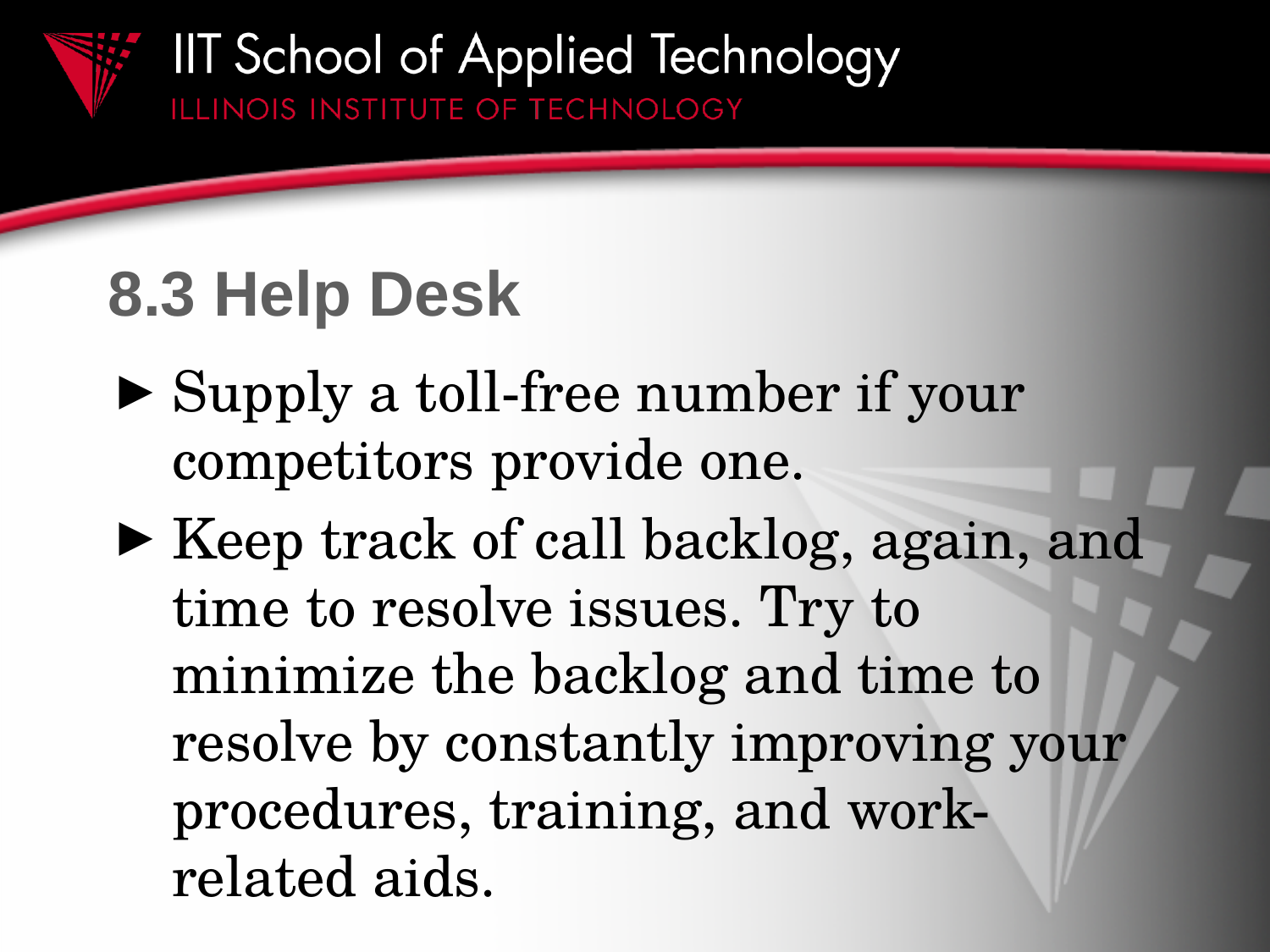

# 8.3 Help Desk
Supply a toll-free number if your competitors provide one.
Keep track of call backlog, again, and time to resolve issues. Try to minimize the backlog and time to resolve by constantly improving your procedures, training, and work-related aids.